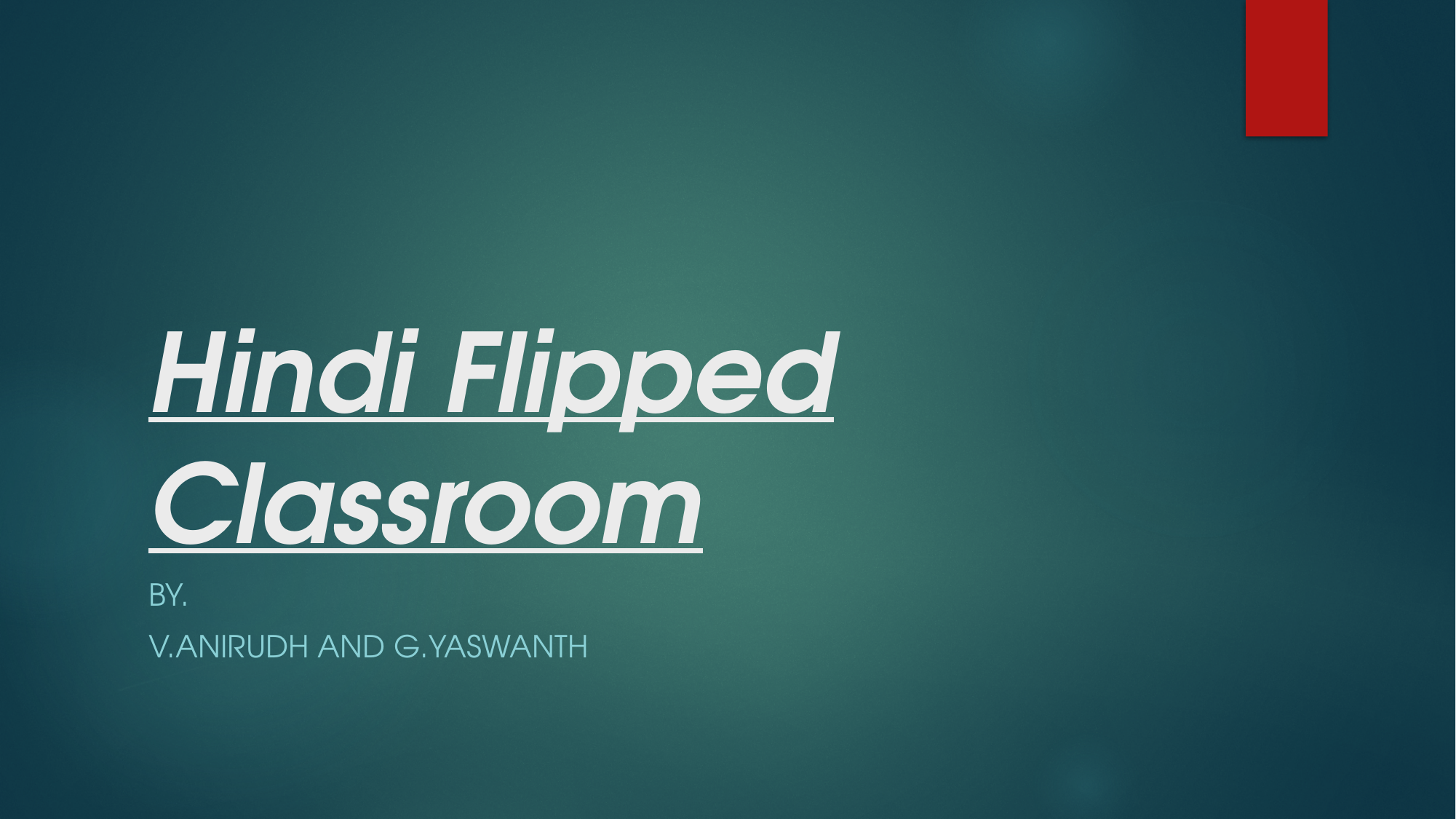

# Hindi Flipped Classroom
BY.
V.ANIRUDH AND G.YASWANTH